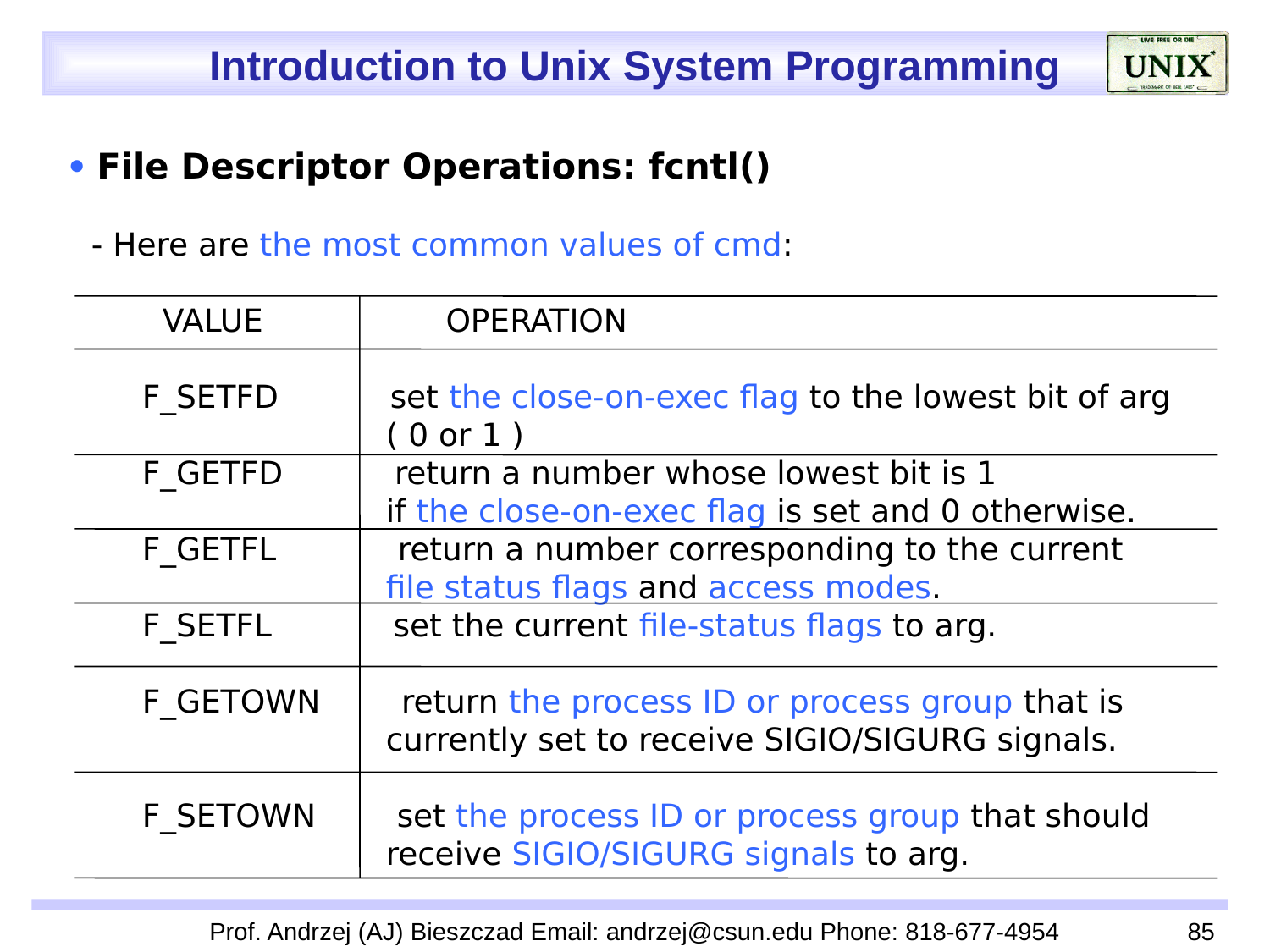

• File Descriptor Operations: fcntl()

  - Here are the most common values of cmd:

         VALUE                  OPERATION

       F_SETFD           set the close-on-exec flag to the lowest bit of arg
                               ( 0 or 1 )
       F_GETFD           return a number whose lowest bit is 1
                               if the close-on-exec flag is set and 0 otherwise.
       F_GETFL            return a number corresponding to the current
                               file status flags and access modes.
       F_SETFL            set the current file-status flags to arg.

       F_GETOWN        return the process ID or process group that is
                               currently set to receive SIGIO/SIGURG signals.

       F_SETOWN        set the process ID or process group that should
                               receive SIGIO/SIGURG signals to arg.

Prof. Andrzej (AJ) Bieszczad Email: andrzej@csun.edu Phone: 818-677-4954
85